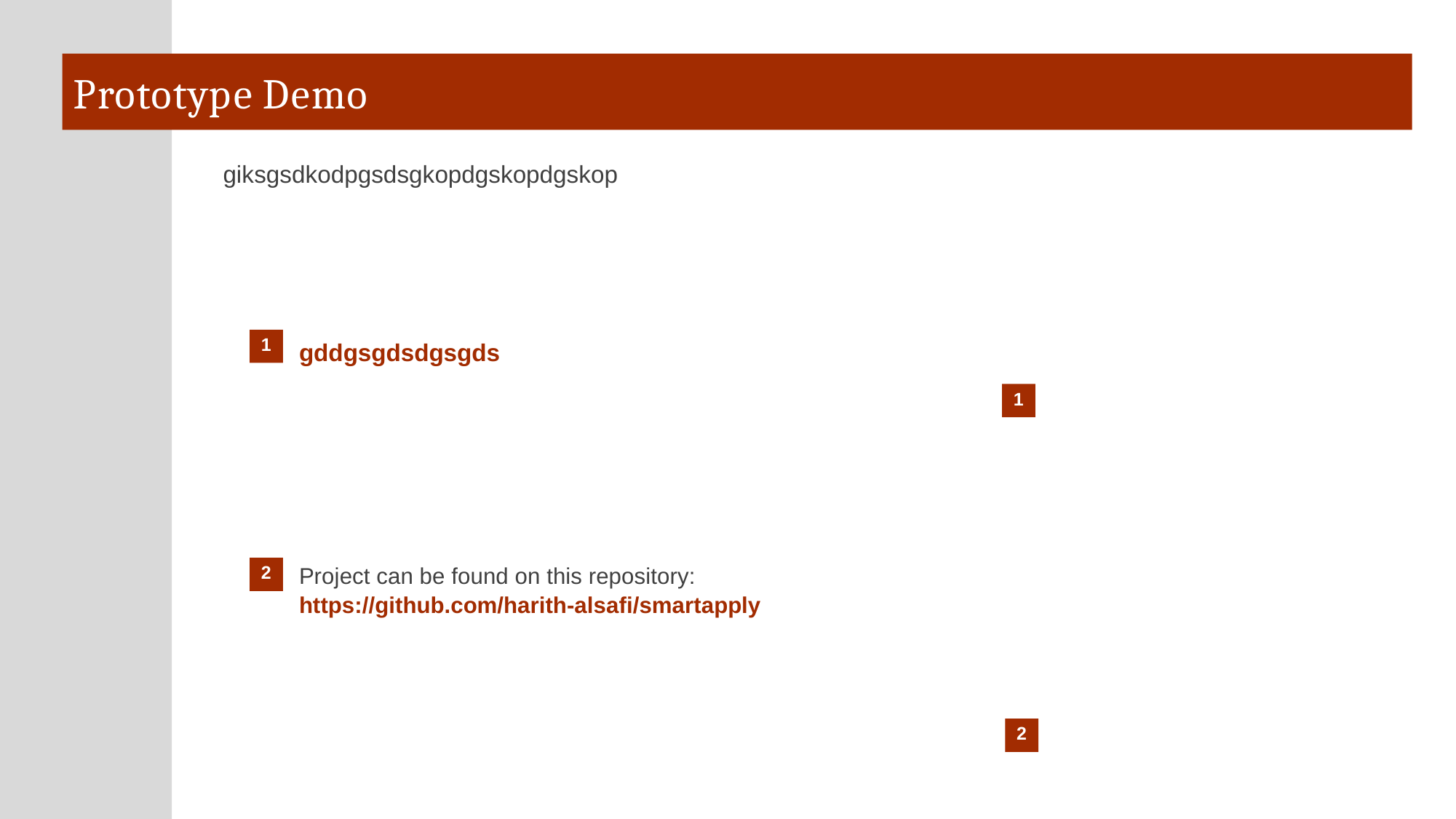

# Prototype Demo
giksgsdkodpgsdsgkopdgskopdgskop
gddgsgdsdgsgds
1

1

Project can be found on this repository:
https://github.com/harith-alsafi/smartapply

2

2